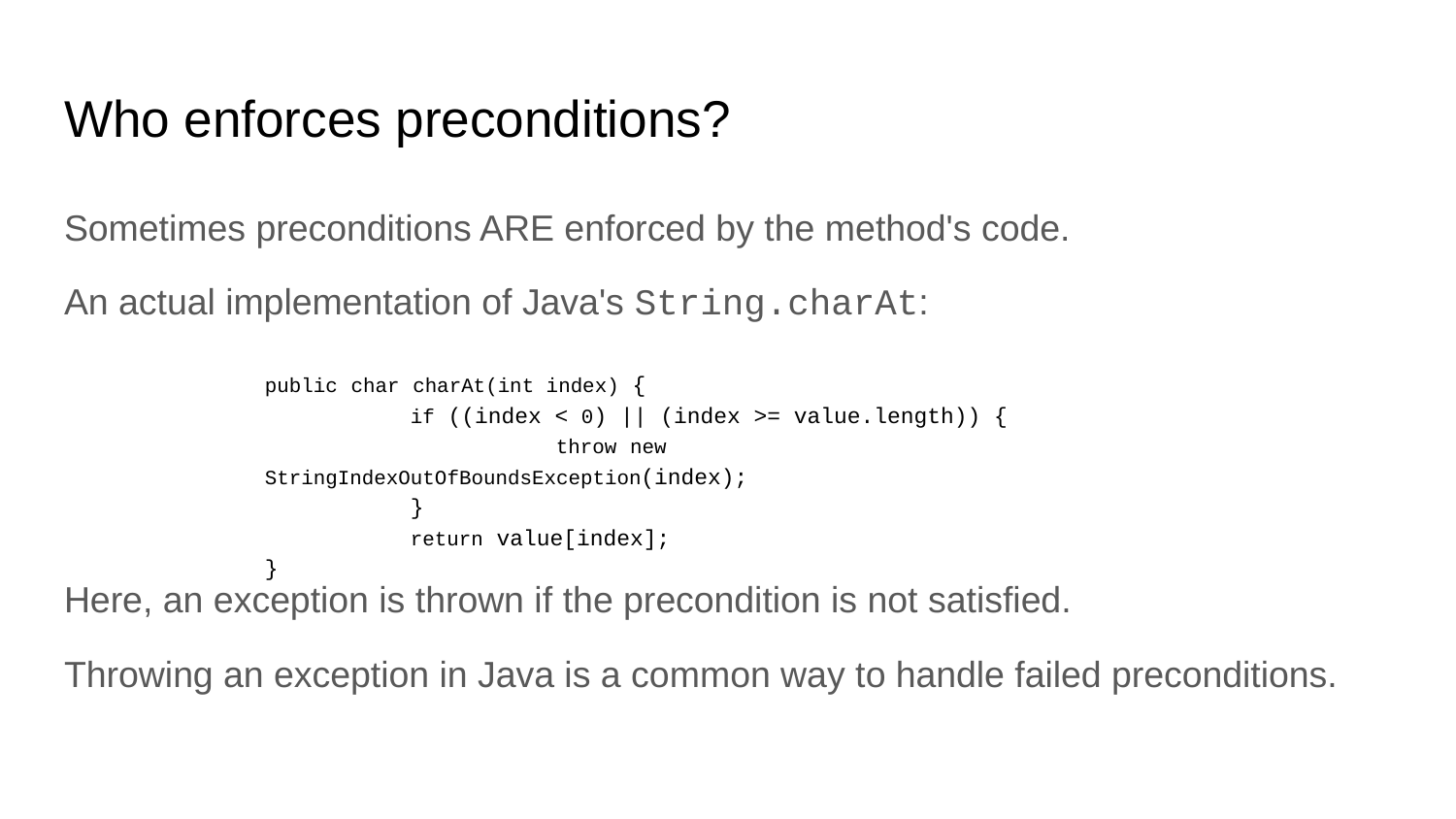

# Who enforces preconditions?
Sometimes preconditions ARE enforced by the method's code.
An actual implementation of Java's String.charAt:

Here, an exception is thrown if the precondition is not satisfied.
Throwing an exception in Java is a common way to handle failed preconditions.
public char charAt(int index) {
	if ((index < 0) || (index >= value.length)) {
		throw new StringIndexOutOfBoundsException(index);
	}
	return value[index];
}